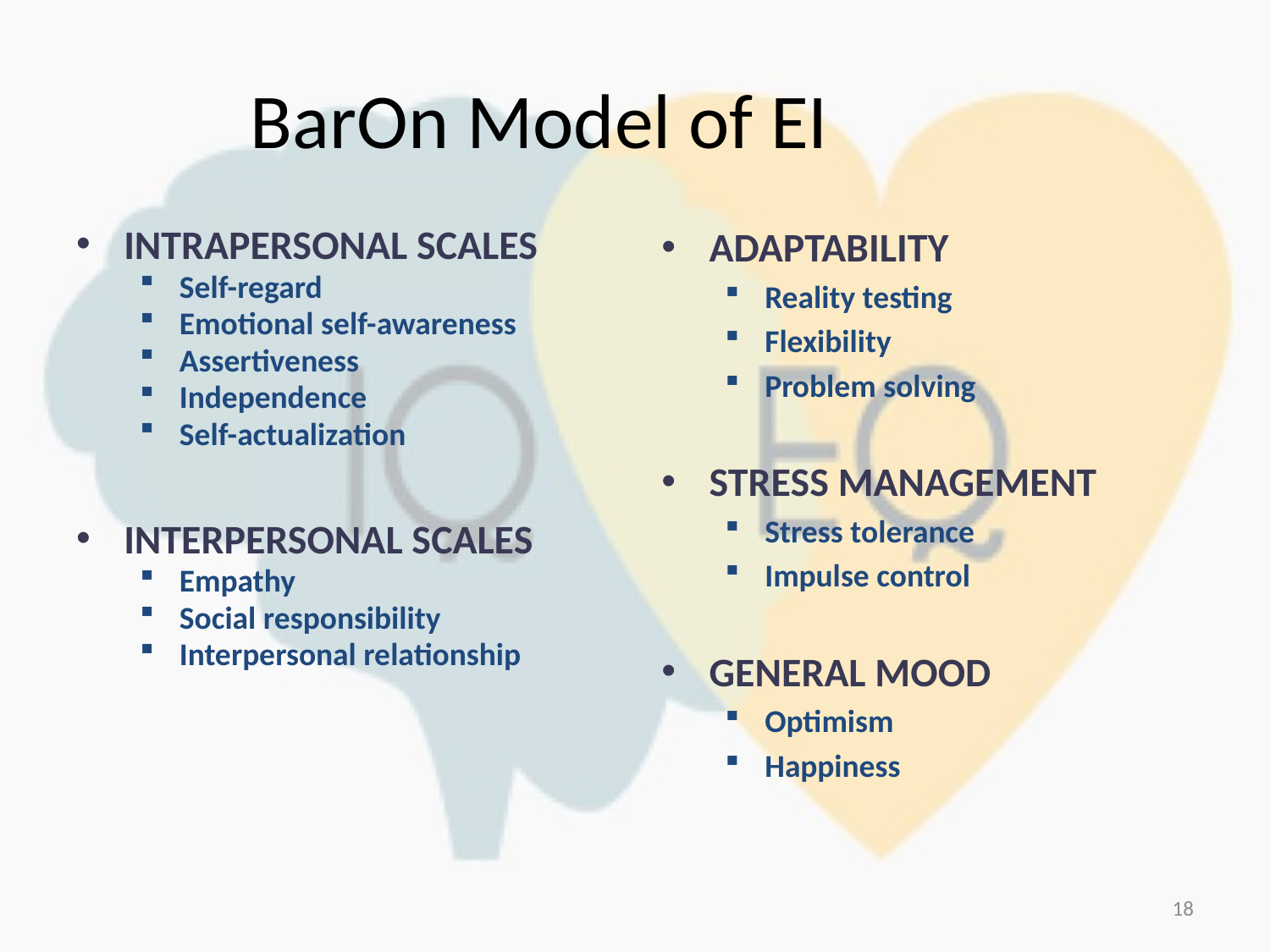

# BarOn Model of EI
ADAPTABILITY
Reality testing
Flexibility
Problem solving

STRESS MANAGEMENT
Stress tolerance
Impulse control

GENERAL MOOD
Optimism
Happiness

INTRAPERSONAL SCALES
Self-regard
Emotional self-awareness
Assertiveness
Independence
Self-actualization

INTERPERSONAL SCALES
Empathy
Social responsibility
Interpersonal relationship

18